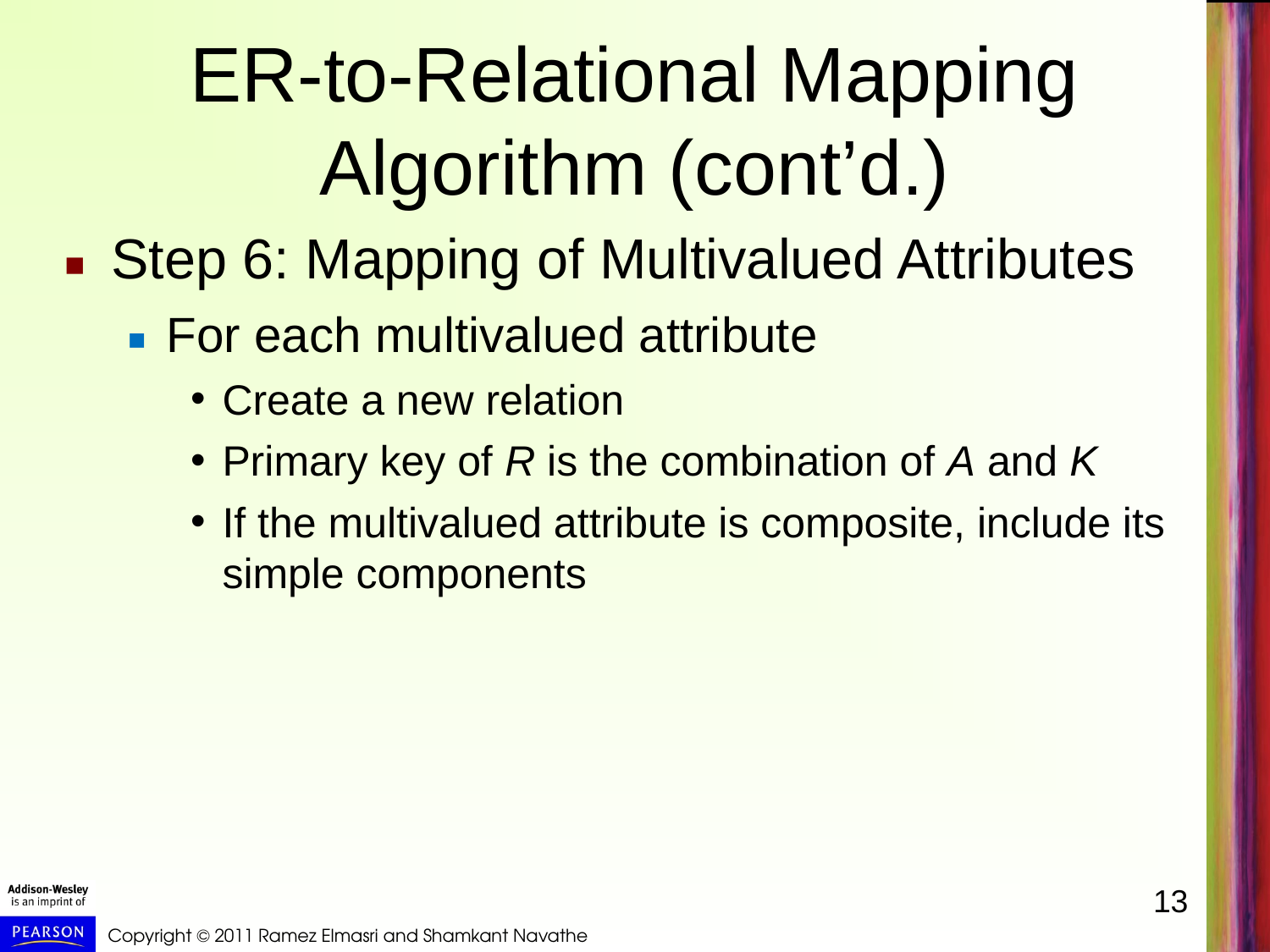

# ER-to-Relational Mapping Algorithm (cont’d.)
Step 6: Mapping of Multivalued Attributes
For each multivalued attribute
Create a new relation
Primary key of R is the combination of A and K
If the multivalued attribute is composite, include its simple components
13